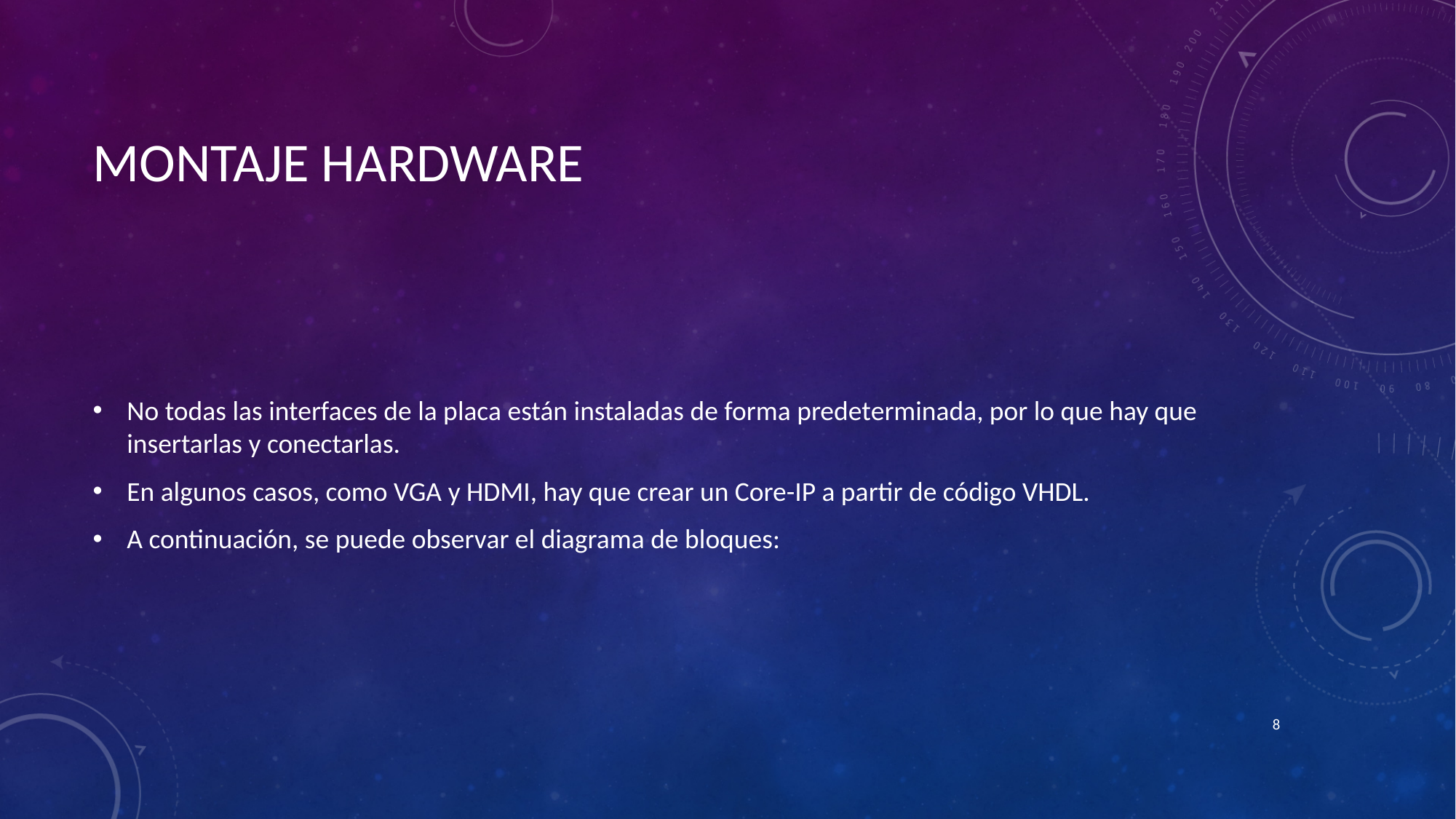

# Montaje hardware
No todas las interfaces de la placa están instaladas de forma predeterminada, por lo que hay que insertarlas y conectarlas.
En algunos casos, como VGA y HDMI, hay que crear un Core-IP a partir de código VHDL.
A continuación, se puede observar el diagrama de bloques:
8